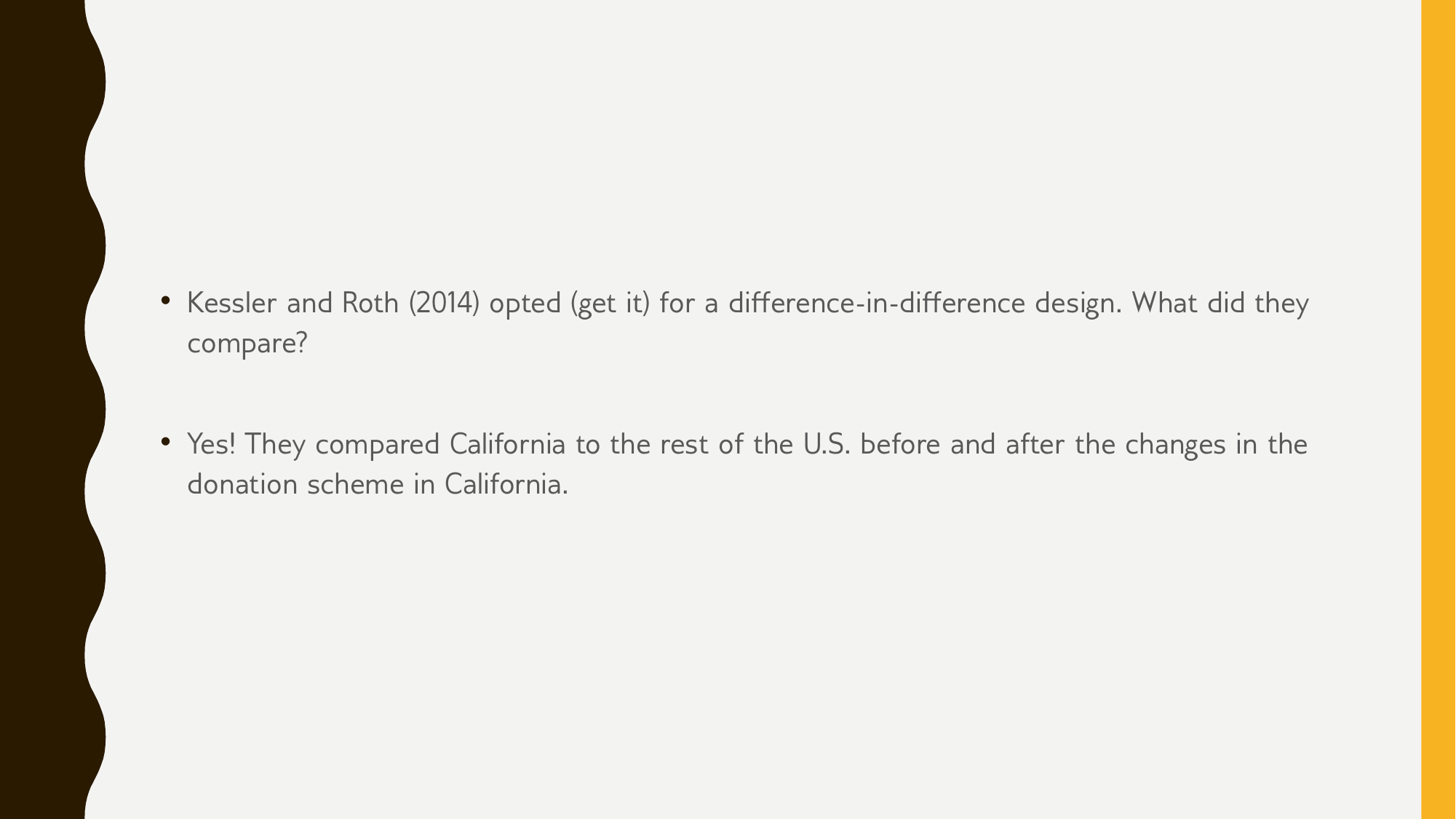

#
Kessler and Roth (2014) opted (get it) for a difference-in-difference design. What did they compare?

Yes! They compared California to the rest of the U.S. before and after the changes in the donation scheme in California.